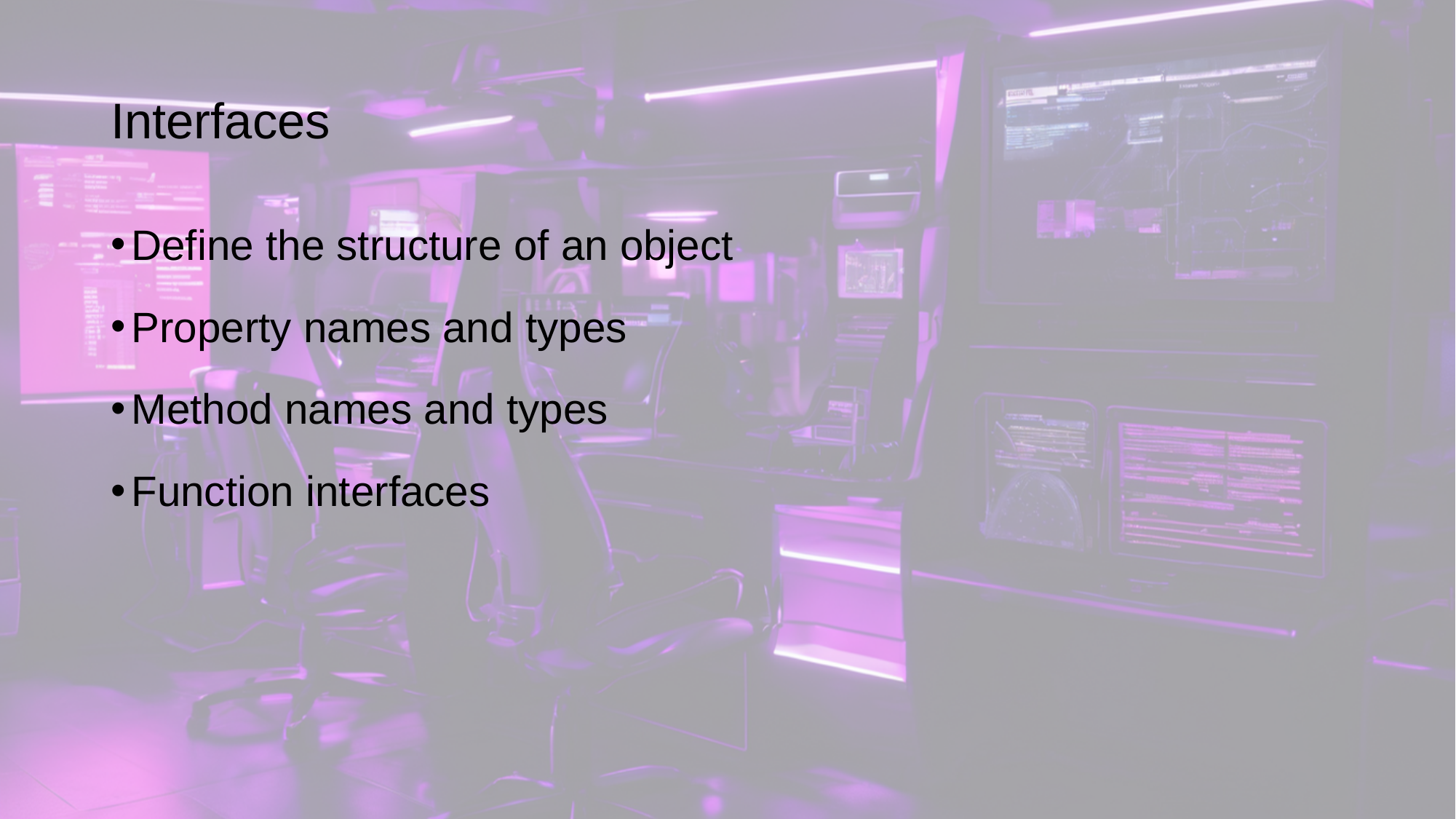

# Interfaces
Define the structure of an object
Property names and types
Method names and types
Function interfaces